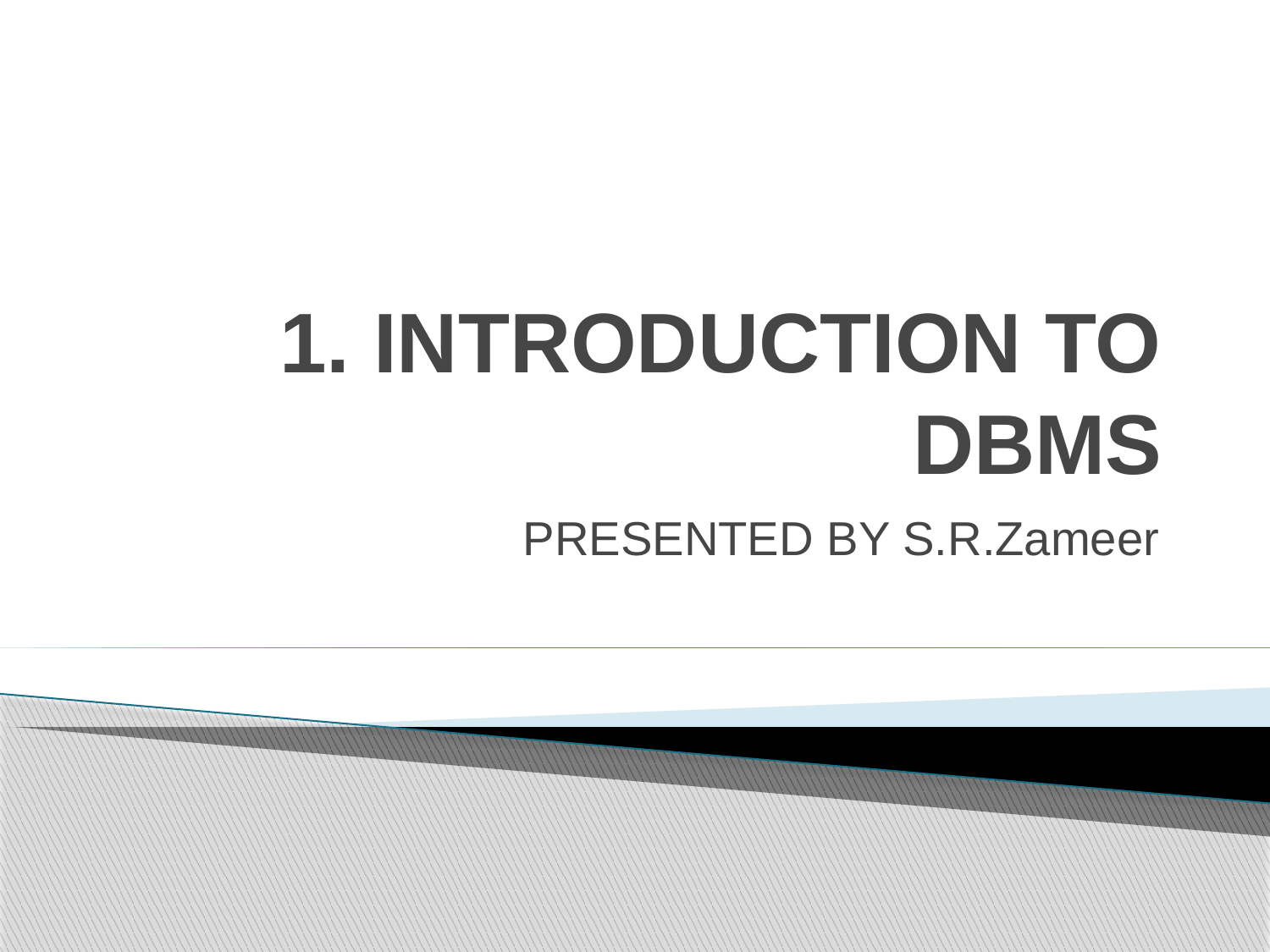

# 1. INTRODUCTION TO DBMS
PRESENTED BY S.R.Zameer